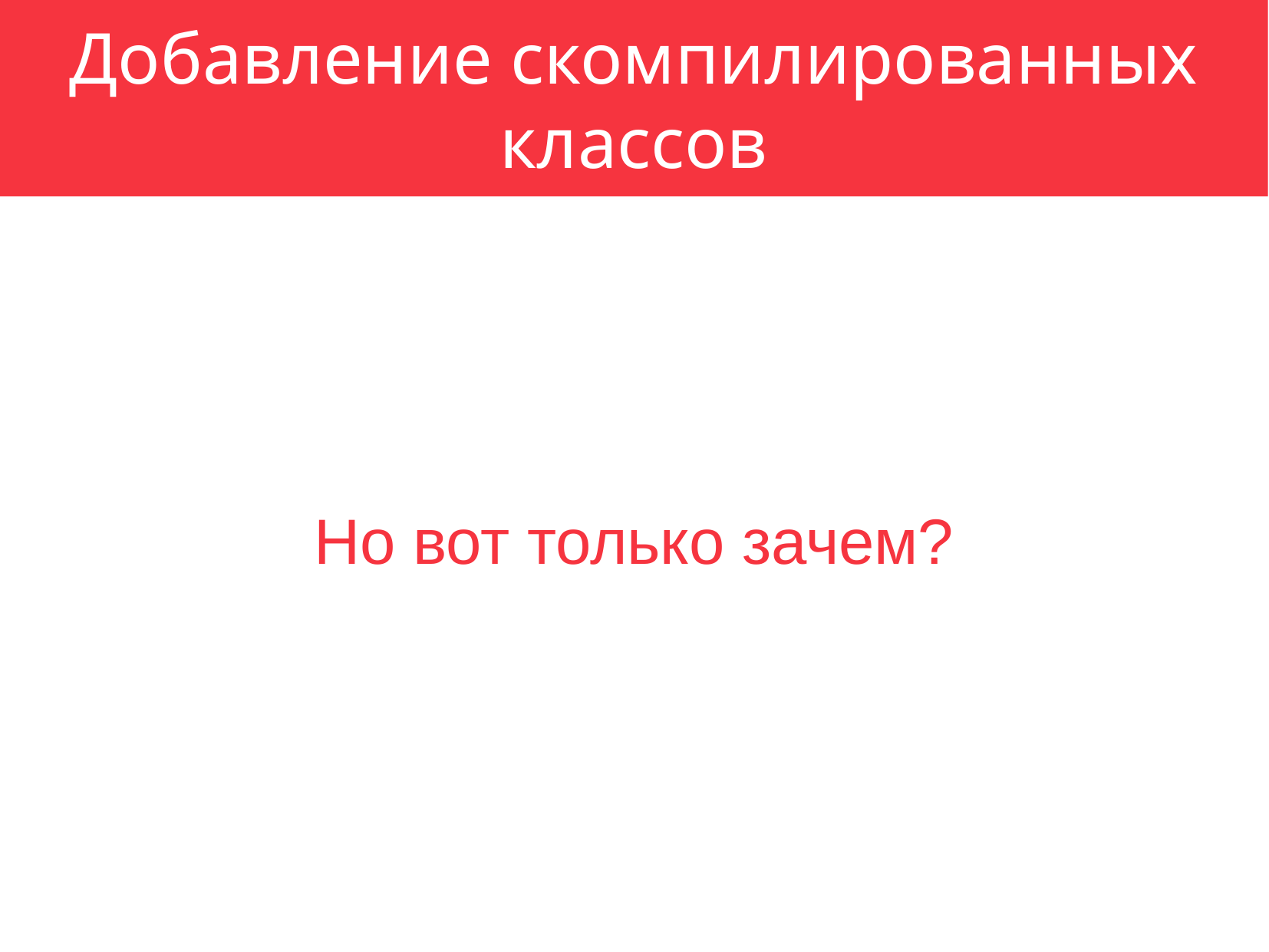

Добавление скомпилированных классов
Но вот только зачем?